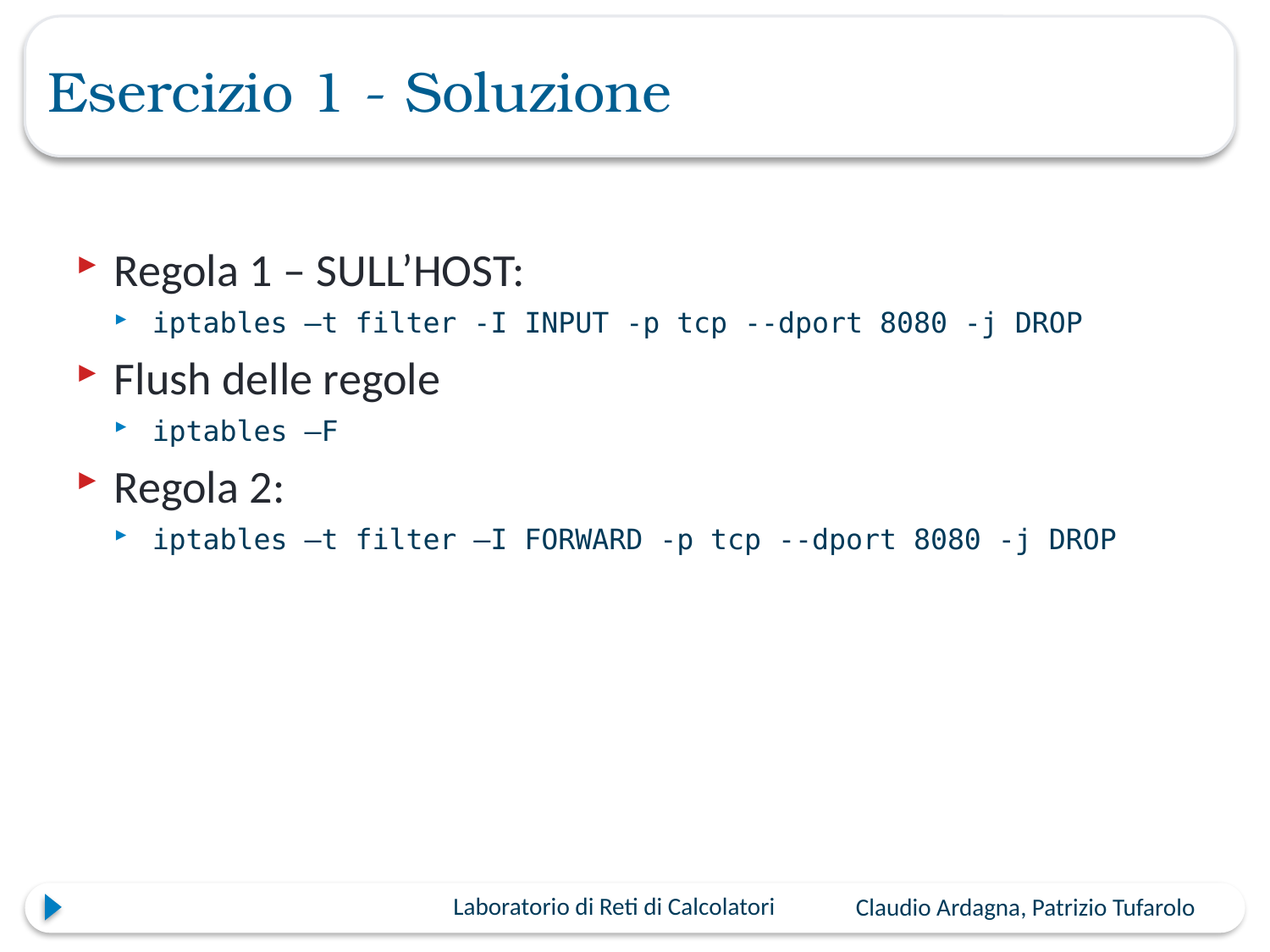

# Esercizio 1 - Soluzione

Regola 1 – SULL’HOST:
iptables –t filter -I INPUT -p tcp --dport 8080 -j DROP
Flush delle regole
iptables –F
Regola 2:
iptables –t filter –I FORWARD -p tcp --dport 8080 -j DROP